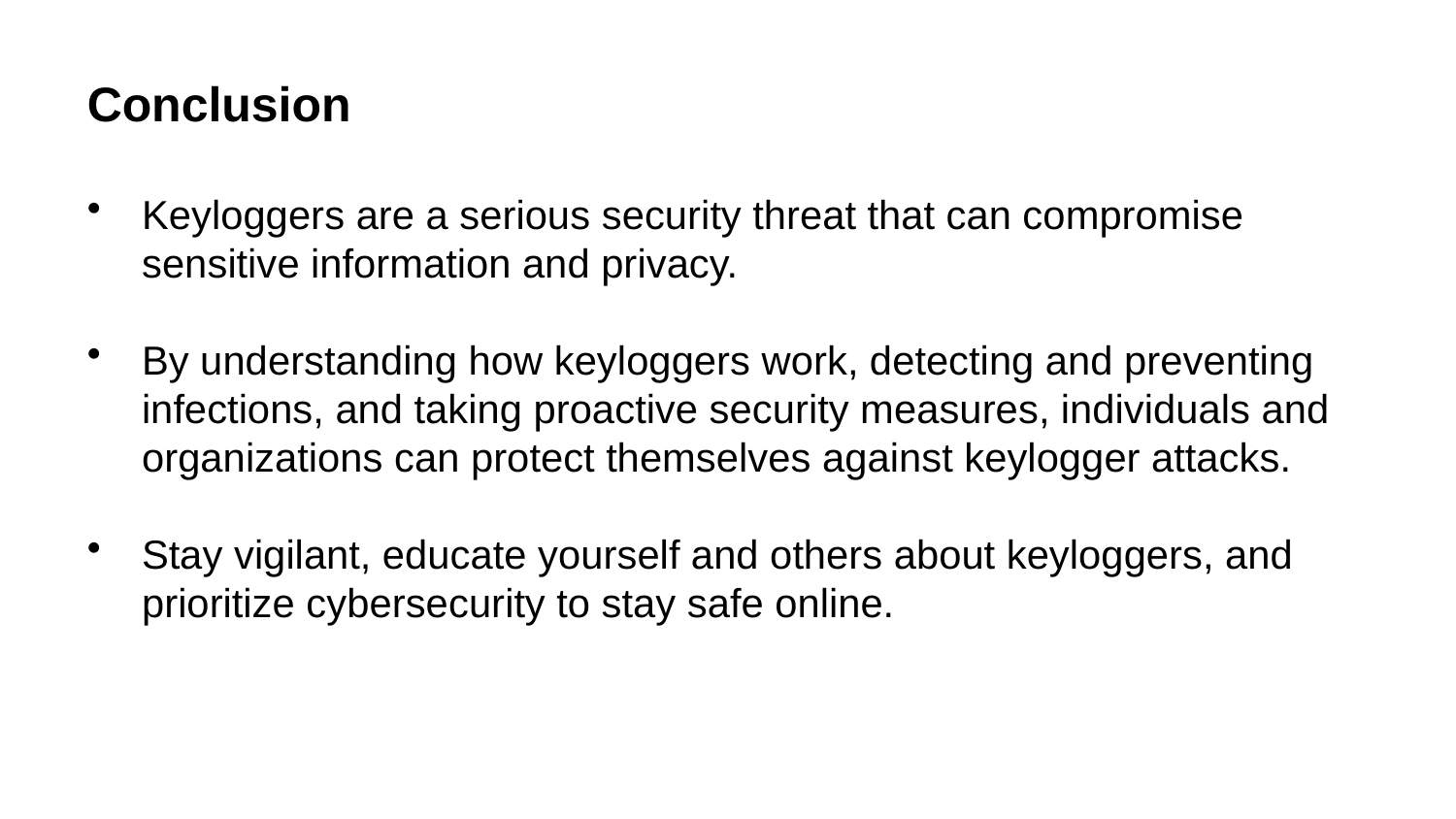

Conclusion
Keyloggers are a serious security threat that can compromise sensitive information and privacy.

By understanding how keyloggers work, detecting and preventing infections, and taking proactive security measures, individuals and organizations can protect themselves against keylogger attacks.

Stay vigilant, educate yourself and others about keyloggers, and prioritize cybersecurity to stay safe online.